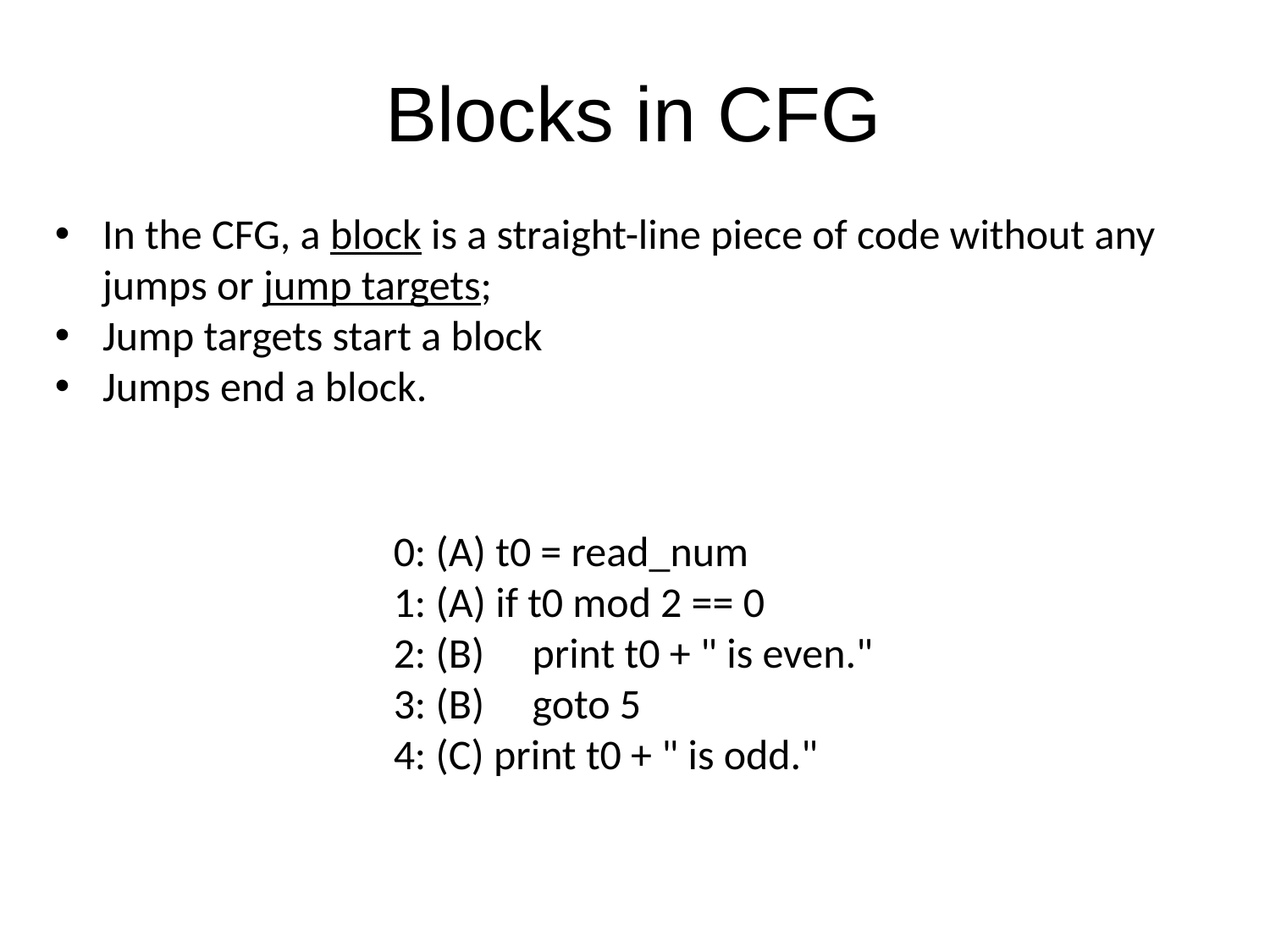

# Blocks in CFG
In the CFG, a block is a straight-line piece of code without any jumps or jump targets;
Jump targets start a block
Jumps end a block.
0: (A) t0 = read_num
1: (A) if t0 mod 2 == 0
2: (B)     print t0 + " is even."
3: (B)     goto 5
4: (C) print t0 + " is odd."